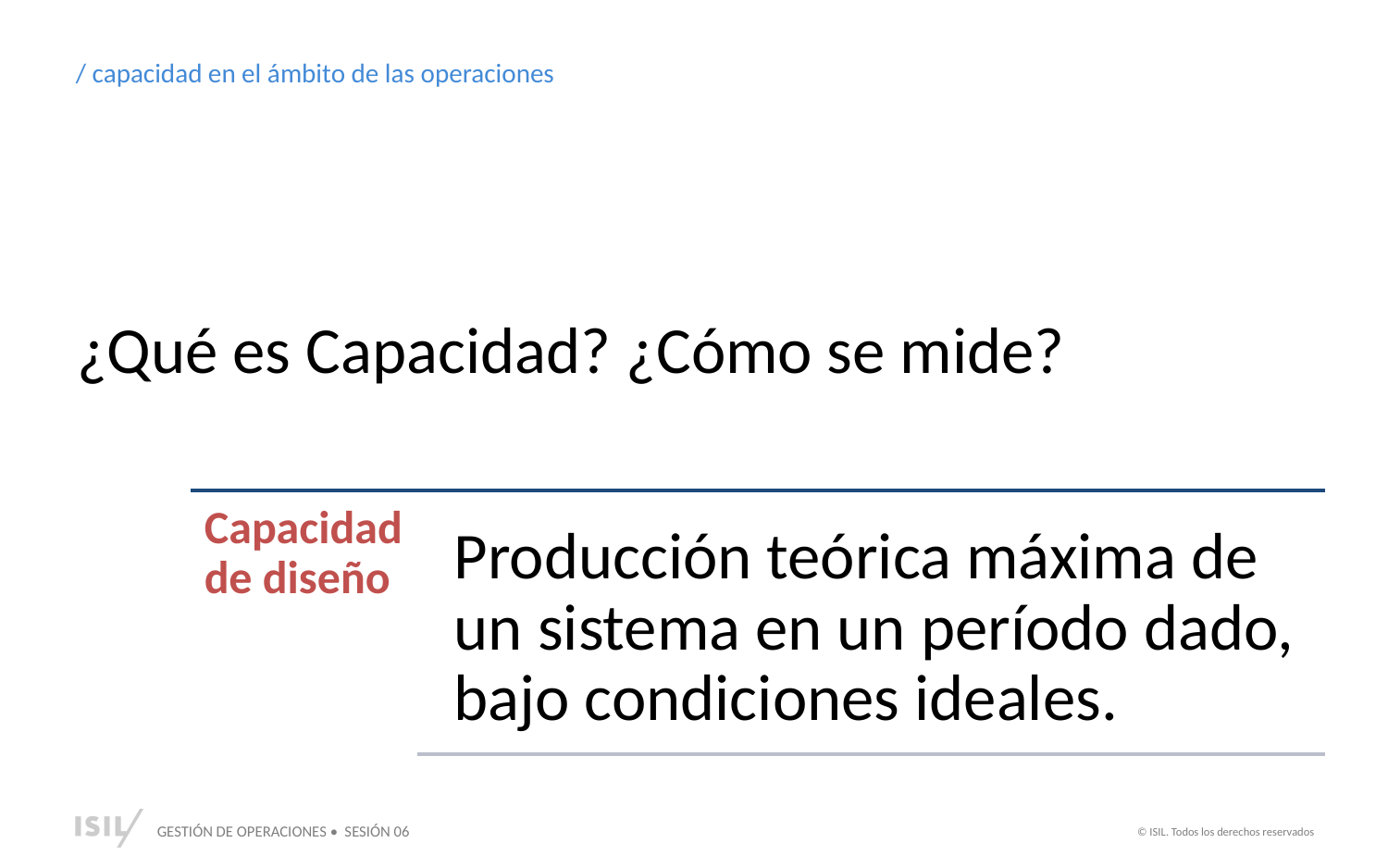

/ capacidad en el ámbito de las operaciones
¿Qué es Capacidad? ¿Cómo se mide?

Capacidad de diseño

Producción teórica máxima de un sistema en un período dado, bajo condiciones ideales.